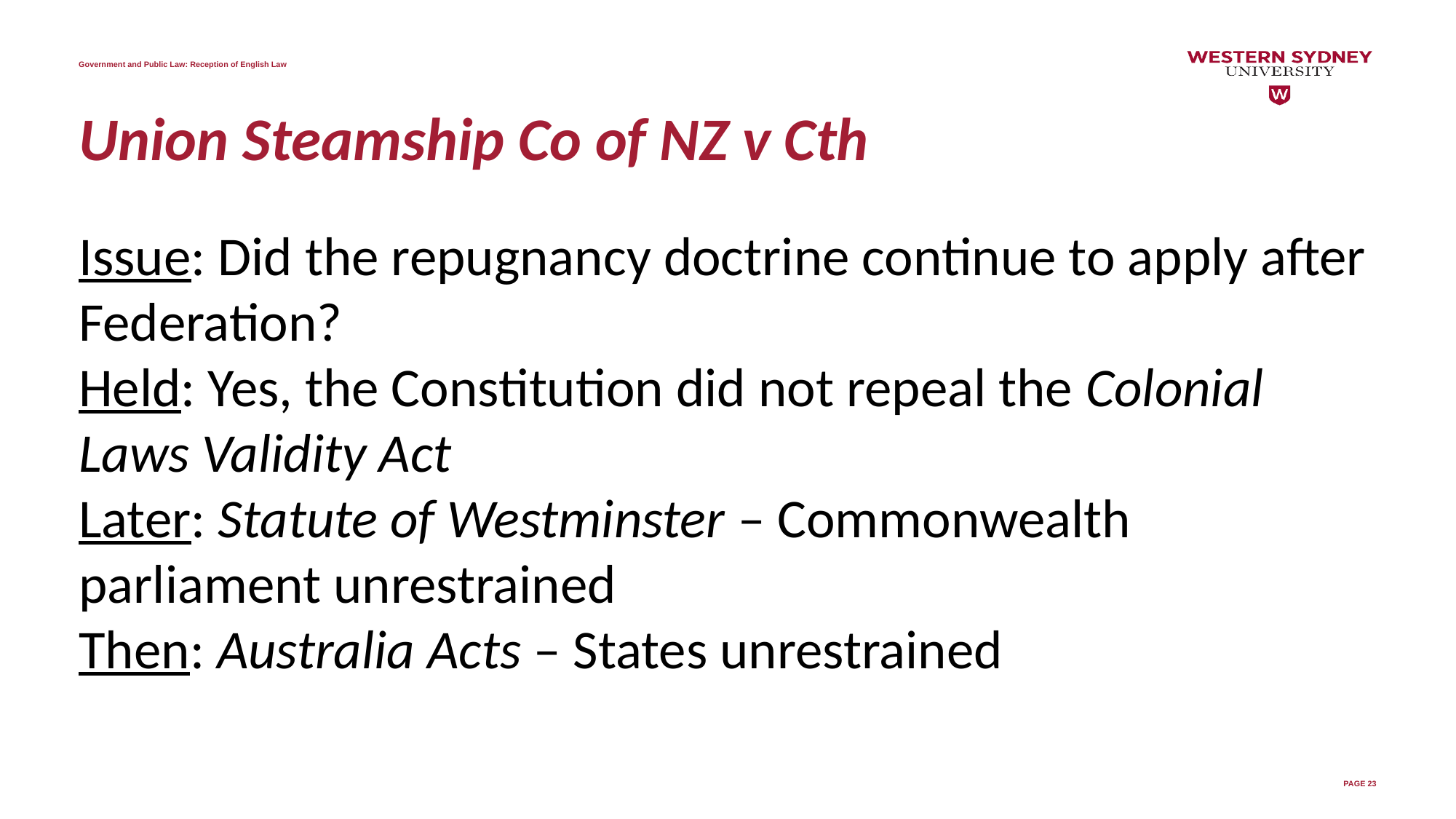

Government and Public Law: Reception of English Law
# Union Steamship Co of NZ v Cth
Issue: Did the repugnancy doctrine continue to apply after Federation?
Held: Yes, the Constitution did not repeal the Colonial Laws Validity Act
Later: Statute of Westminster – Commonwealth parliament unrestrained
Then: Australia Acts – States unrestrained

PAGE 23